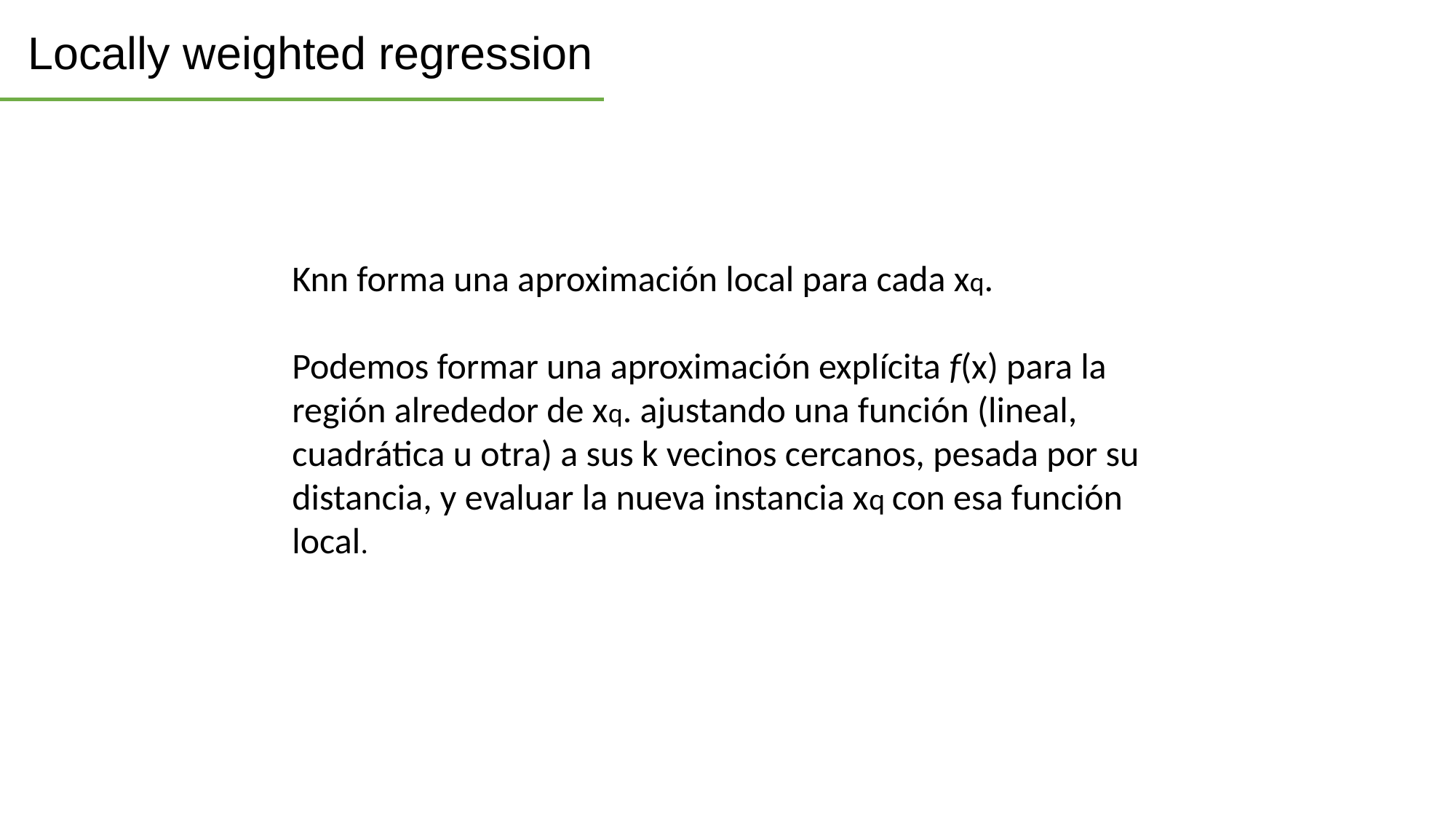

Locally weighted regression
Knn forma una aproximación local para cada xq.

Podemos formar una aproximación explícita f(x) para la región alrededor de xq. ajustando una función (lineal, cuadrática u otra) a sus k vecinos cercanos, pesada por su distancia, y evaluar la nueva instancia xq con esa función local.